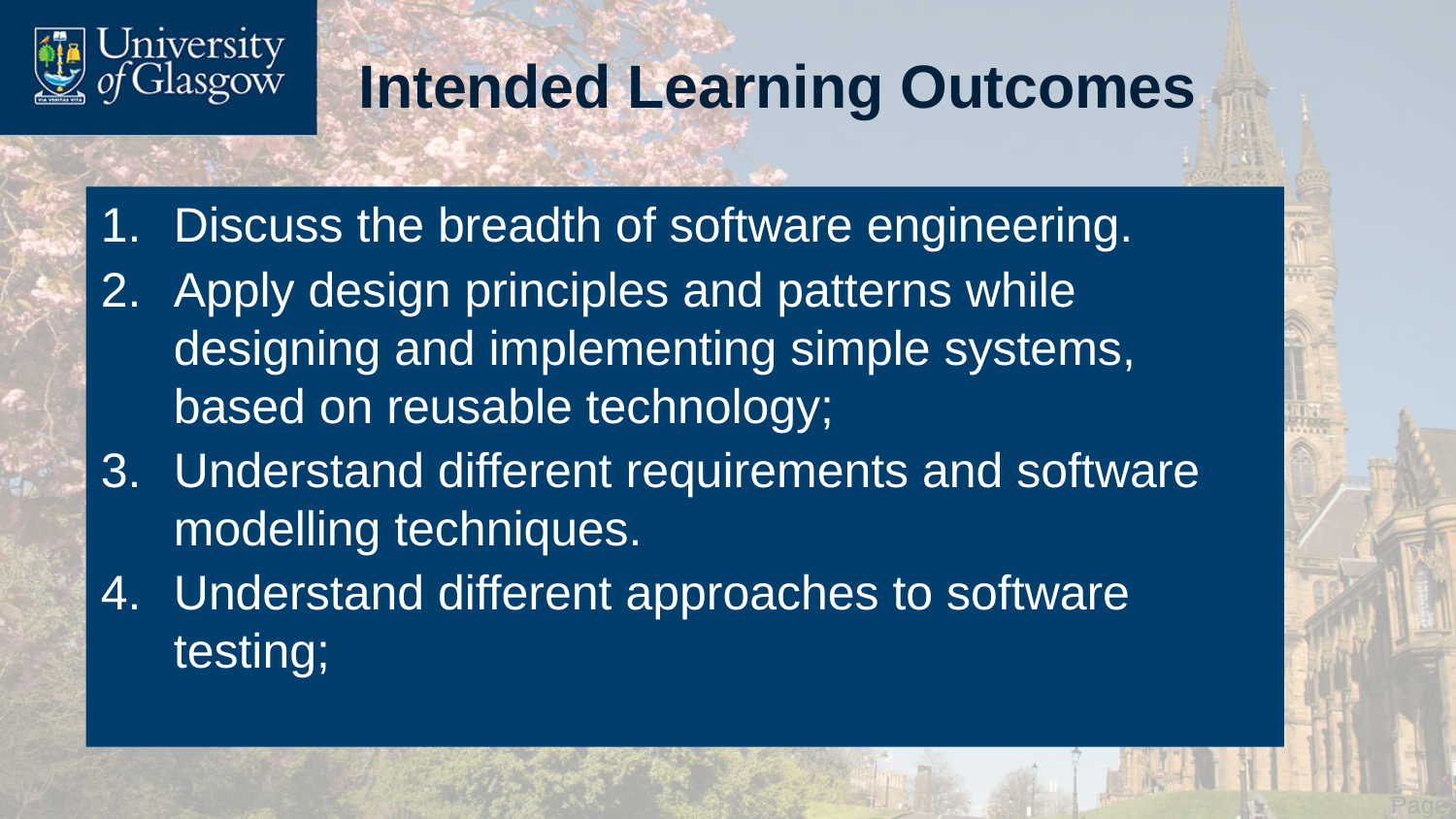

# Intended Learning Outcomes
Discuss the breadth of software engineering.
Apply design principles and patterns while designing and implementing simple systems, based on reusable technology;
Understand different requirements and software modelling techniques.
Understand different approaches to software testing;

 Page 3